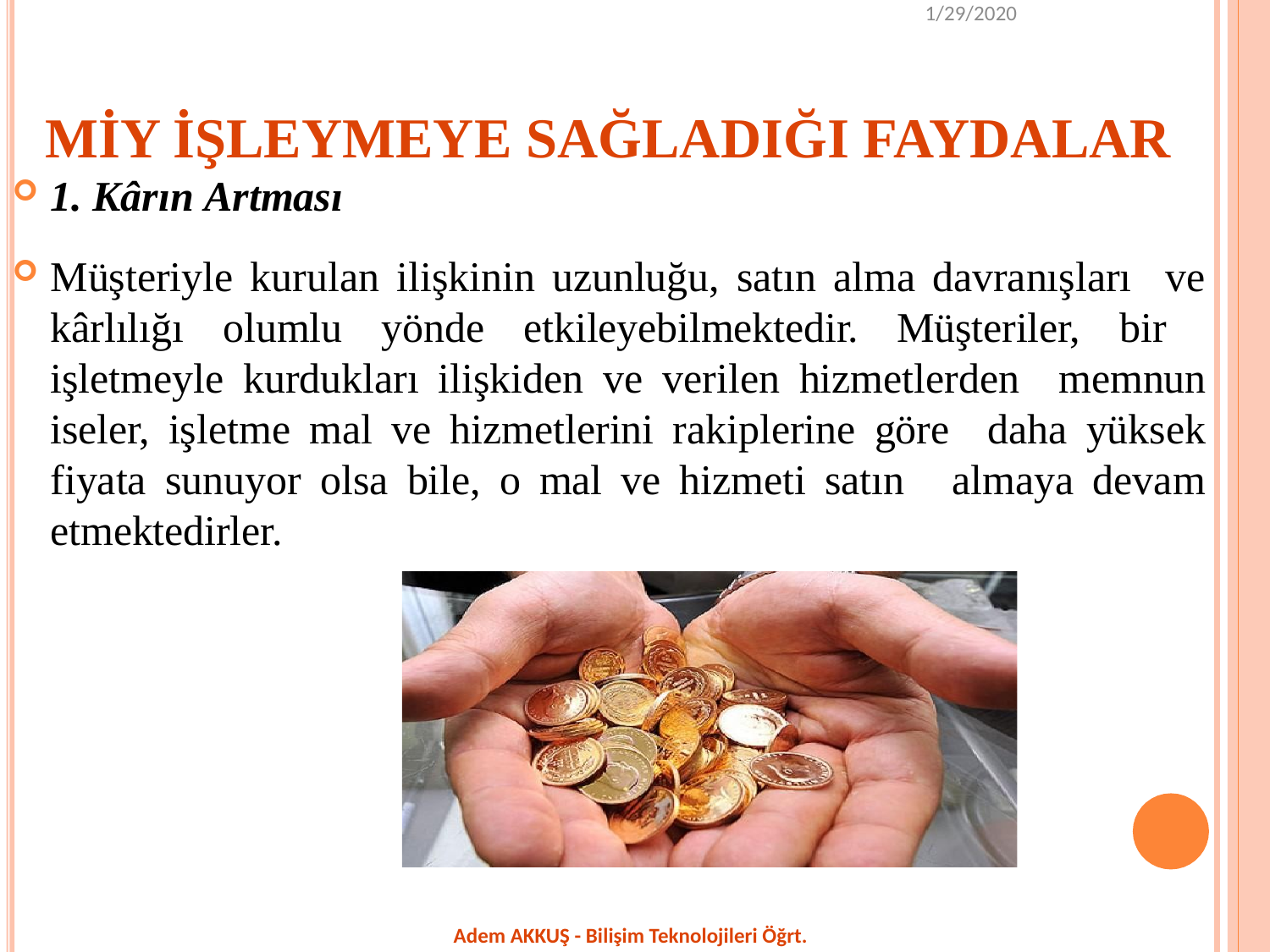

1/29/2020
MİY İŞLEYMEYE SAĞLADIĞI FAYDALAR
1. Kârın Artması

Müşteriyle kurulan ilişkinin uzunluğu, satın alma davranışları  ve kârlılığı olumlu yönde etkileyebilmektedir. Müşteriler, bir  işletmeyle kurdukları ilişkiden ve verilen hizmetlerden  memnun iseler, işletme mal ve hizmetlerini rakiplerine göre  daha yüksek fiyata sunuyor olsa bile, o mal ve hizmeti satın  almaya devam etmektedirler.

Adem AKKUŞ - Bilişim Teknolojileri Öğrt.